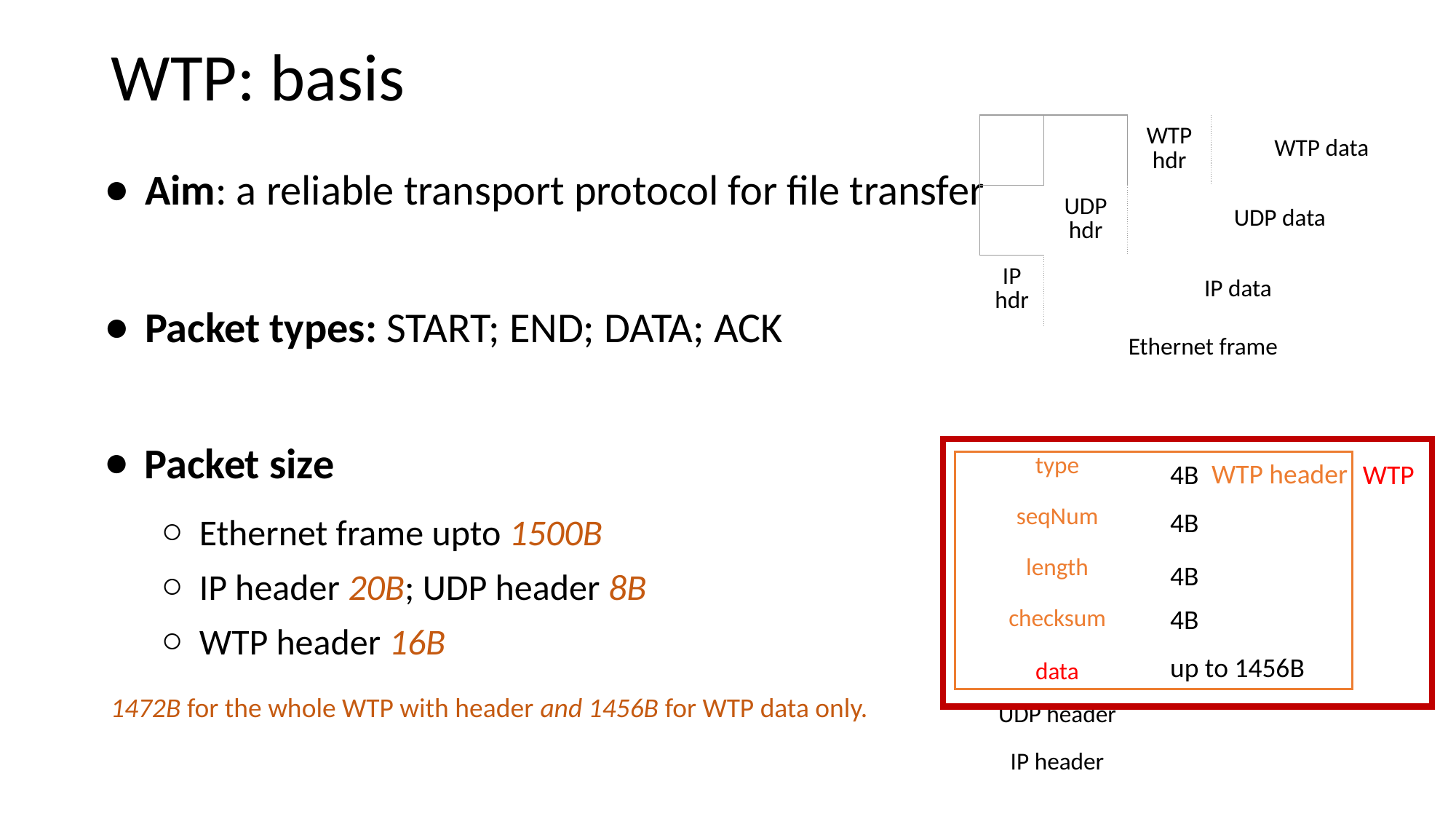

# WTP: basis

|  |  | WTP hdr | WTP data |
| --- | --- | --- | --- |
|  | UDP hdr | UDP data |  |
| IP hdr | IP data |  |  |
| Ethernet frame |  |  |  |
Aim: a reliable transport protocol for file transfer

Packet types: START; END; DATA; ACK
Packet size
Ethernet frame upto 1500B
IP header 20B; UDP header 8B
WTP header 16B

| type |
| --- |
| seqNum |
| length |
| checksum |
| data |
| UDP header |
| IP header |
WTP header

4B
WTP
4B
4B
4B
up to 1456B
1472B for the whole WTP with header and 1456B for WTP data only.